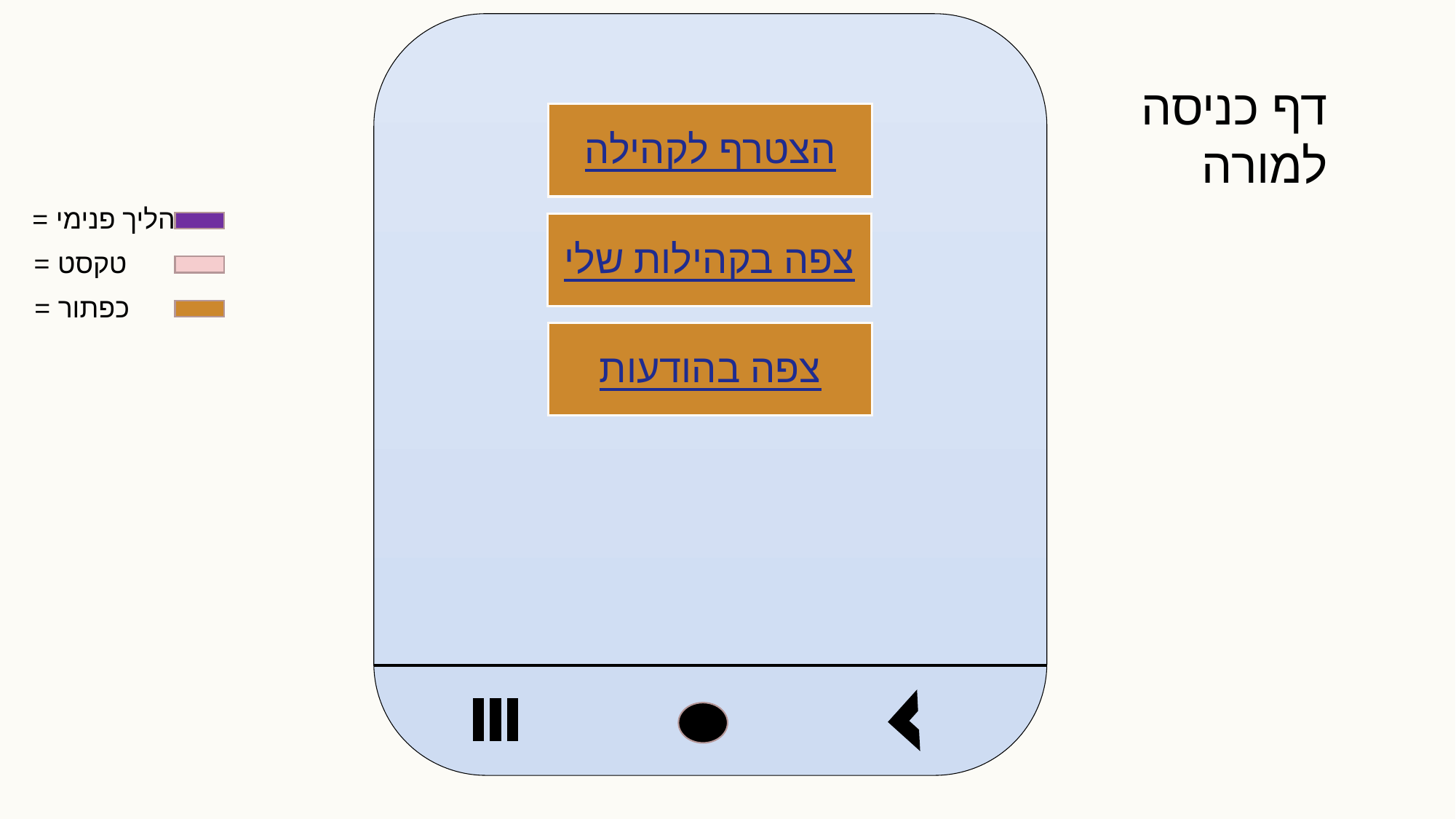

דף כניסה למורה
הצטרף לקהילה

= הליך פנימי

= טקסט

= כפתור
צפה בקהילות שלי
צפה בהודעות